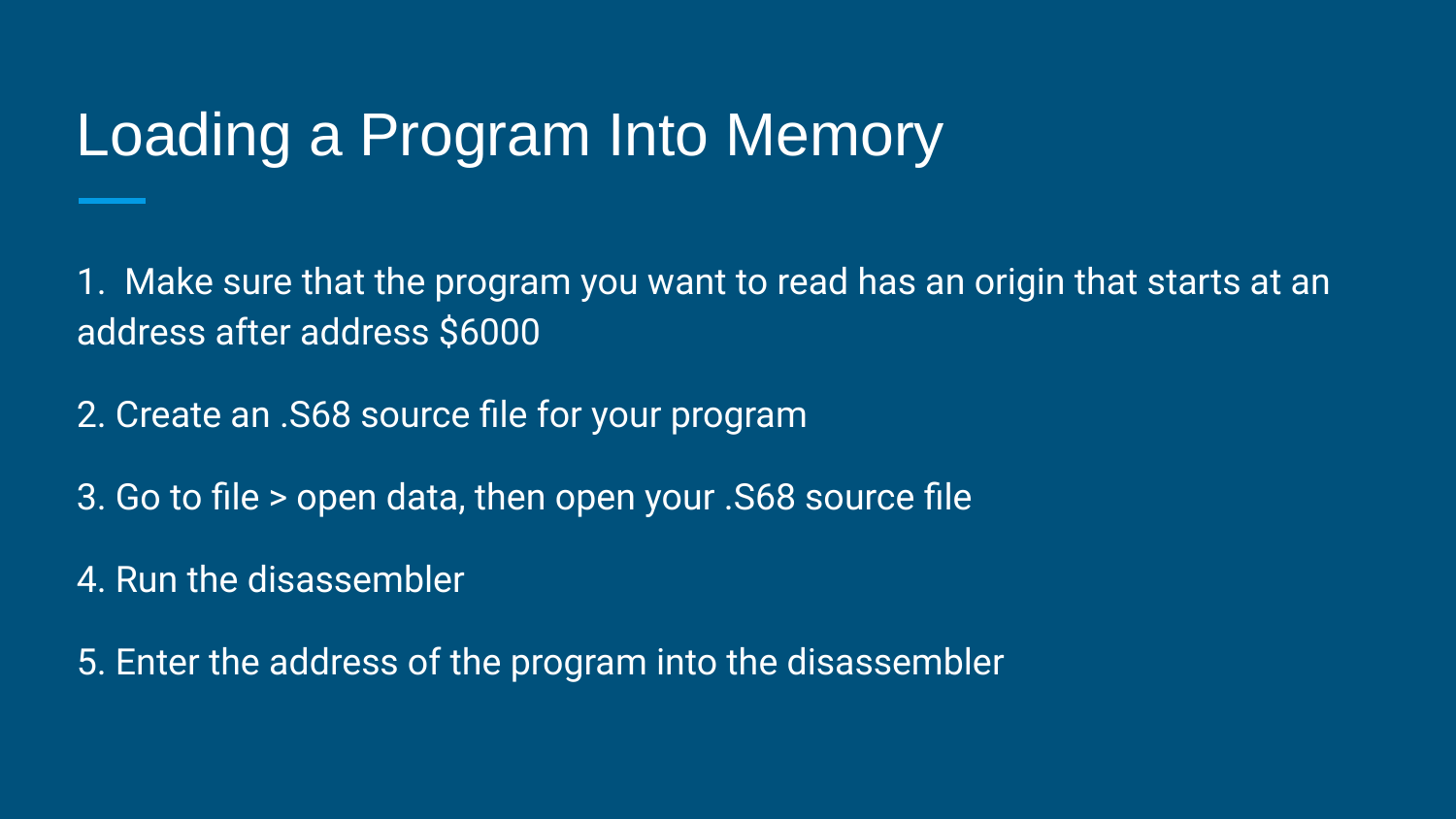

# Loading a Program Into Memory
1.  Make sure that the program you want to read has an origin that starts at an address after address $6000
2. Create an .S68 source file for your program
3. Go to file > open data, then open your .S68 source file
4. Run the disassembler
5. Enter the address of the program into the disassembler